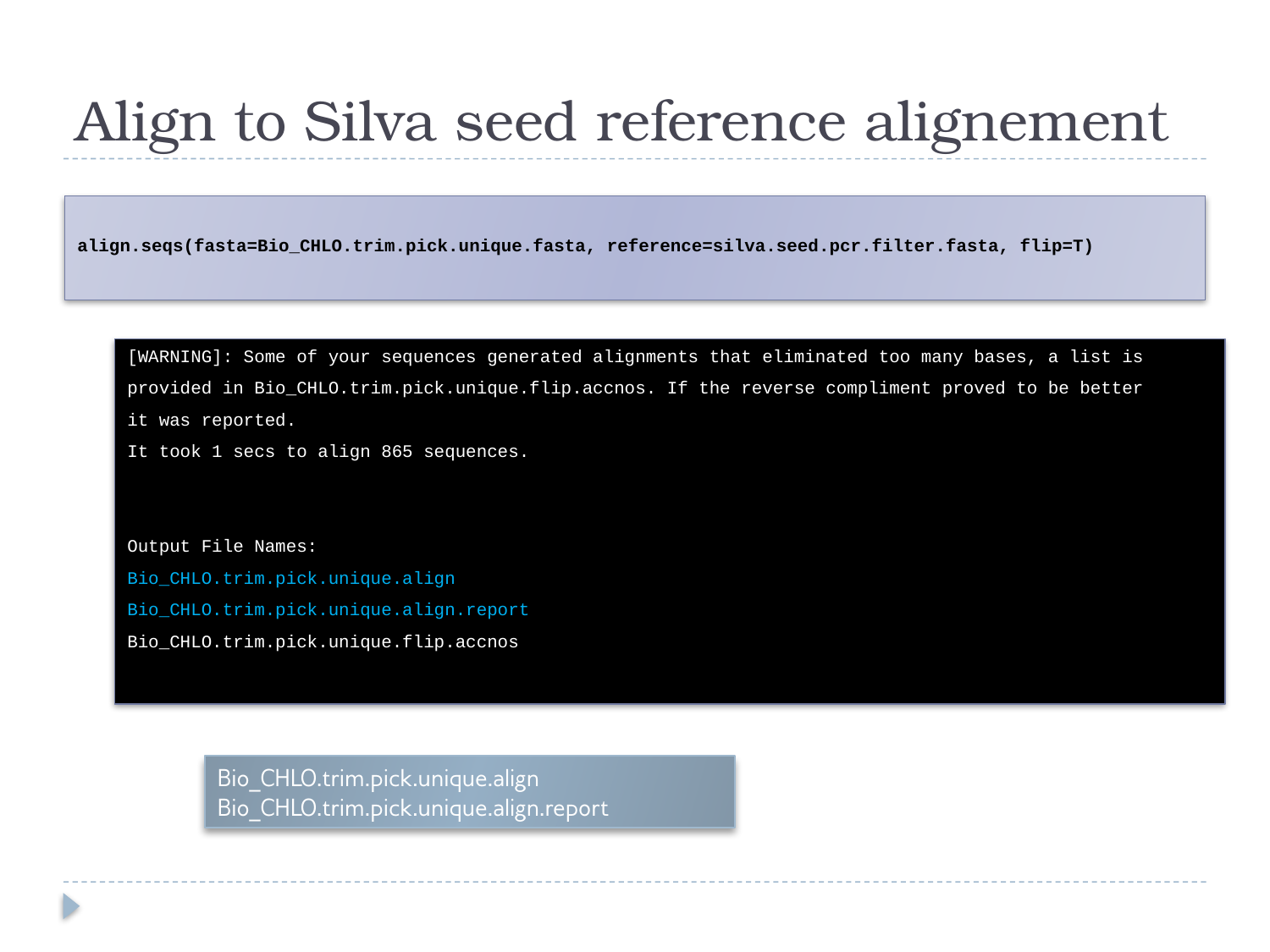

# Align to Silva seed reference alignement

align.seqs(fasta=Bio_CHLO.trim.pick.unique.fasta, reference=silva.seed.pcr.filter.fasta, flip=T)
[WARNING]: Some of your sequences generated alignments that eliminated too many bases, a list is
provided in Bio_CHLO.trim.pick.unique.flip.accnos. If the reverse compliment proved to be better
it was reported.
It took 1 secs to align 865 sequences.

Output File Names:
Bio_CHLO.trim.pick.unique.align
Bio_CHLO.trim.pick.unique.align.report
Bio_CHLO.trim.pick.unique.flip.accnos
Bio_CHLO.trim.pick.unique.align
Bio_CHLO.trim.pick.unique.align.report